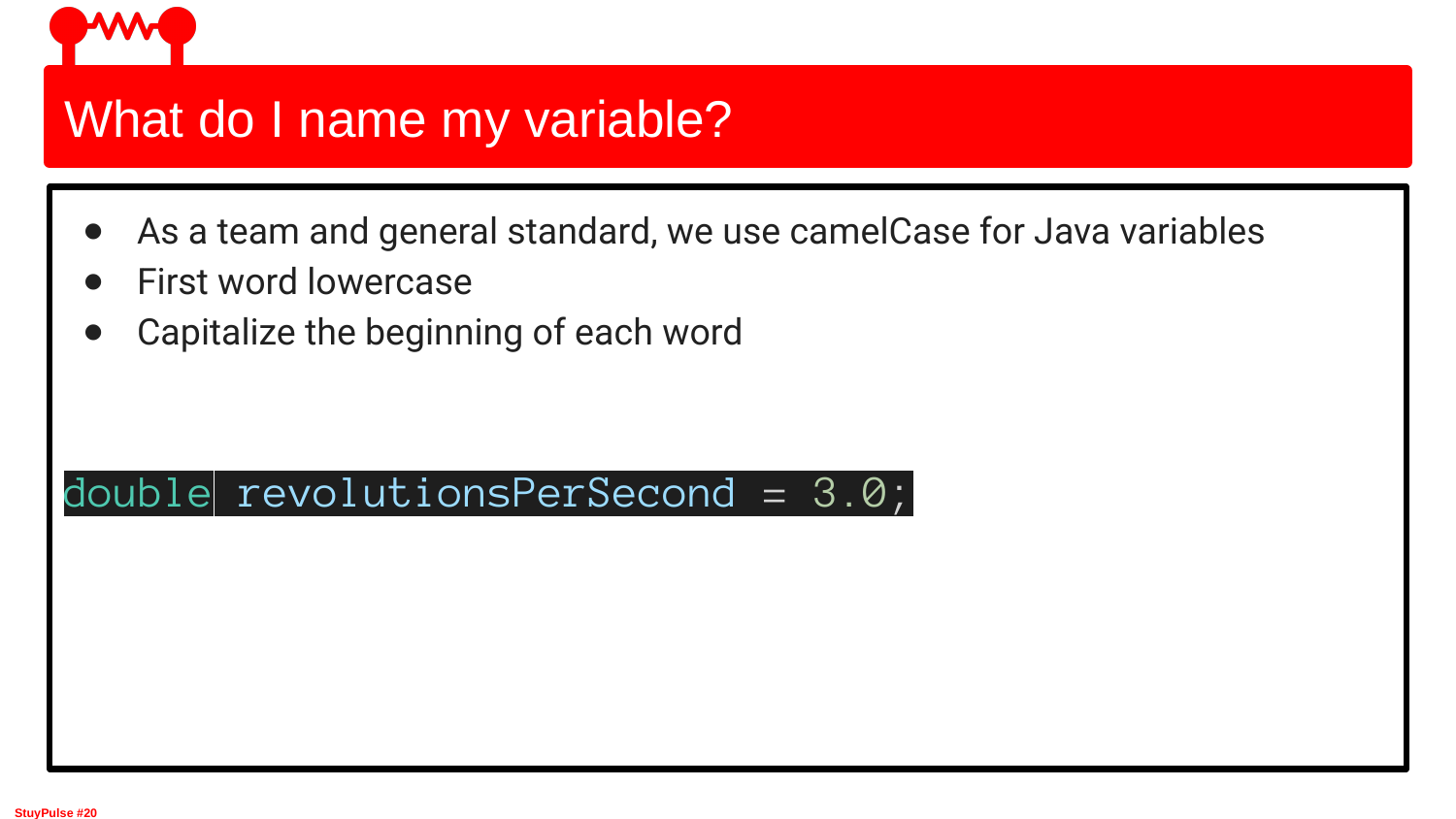

# What do I name my variable?
As a team and general standard, we use camelCase for Java variables
First word lowercase
Capitalize the beginning of each word

double revolutionsPerSecond = 3.0;